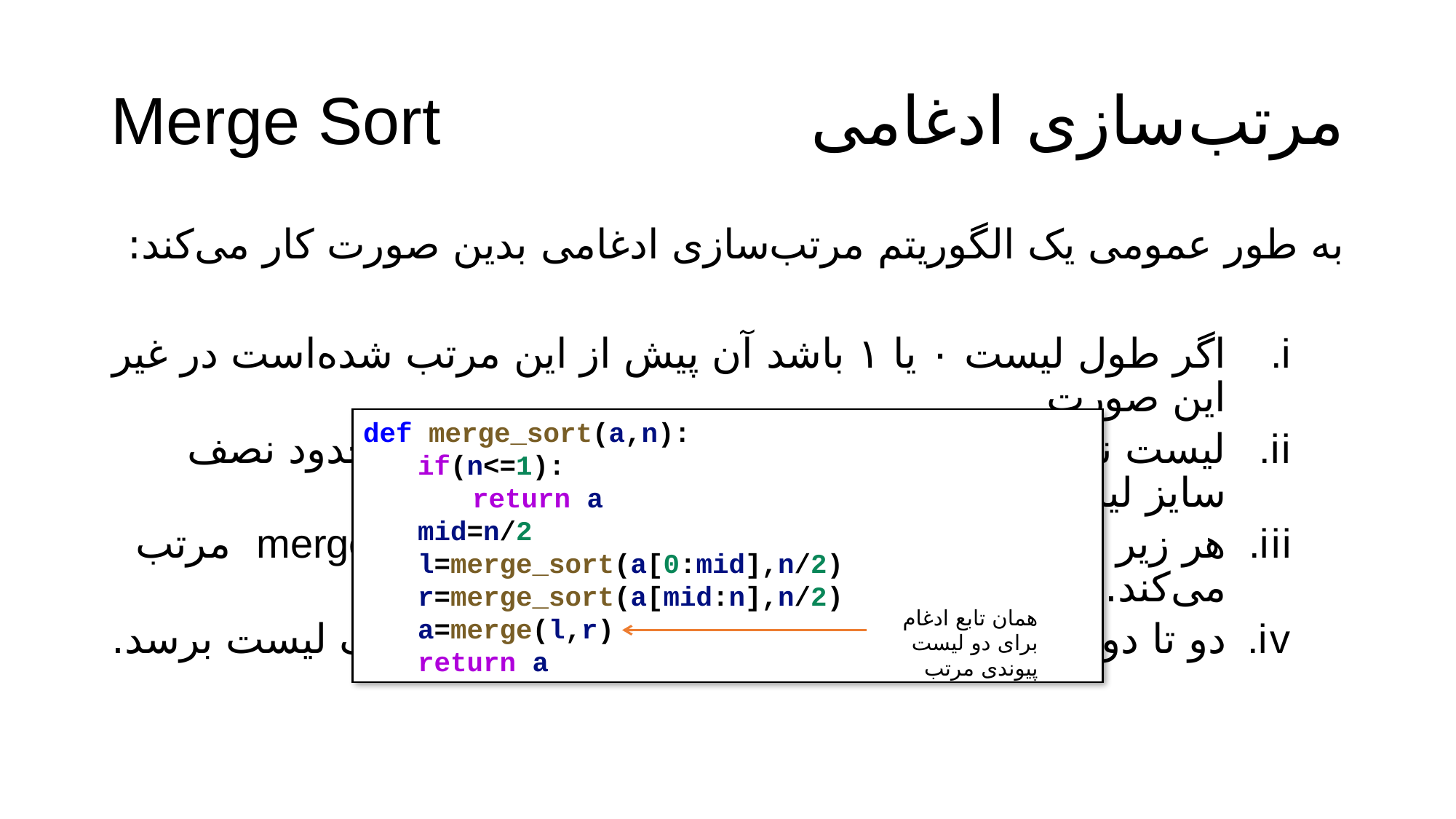

Merge Sort
# مرتب‌سازی ادغامی
به طور عمومی یک الگوریتم مرتب‌سازی ادغامی بدین صورت کار می‌کند:

اگر طول لیست ۰ یا ۱ باشد آن پیش از این مرتب شده‌است در غیر این صورت
لیست نامرتب را به دو زیرلیست که اندازه آن‌ها در حدود نصف سایز لیست اولیه‌است تقسیم می‌کند.
هر زیر لیست را به‌طور بازگشتی با صدا کردن merge sort  مرتب می‌کند.
دو تا دوتا زیر لیست‌ها را از آخر ادغام می‌کند تا به یک لیست برسد.
def merge_sort(a,n):
if(n<=1):
return a
mid=n/2
l=merge_sort(a[0:mid],n/2)
r=merge_sort(a[mid:n],n/2)
a=merge(l,r)
return a
همان تابع ادغام برای دو لیست پیوندی مرتب